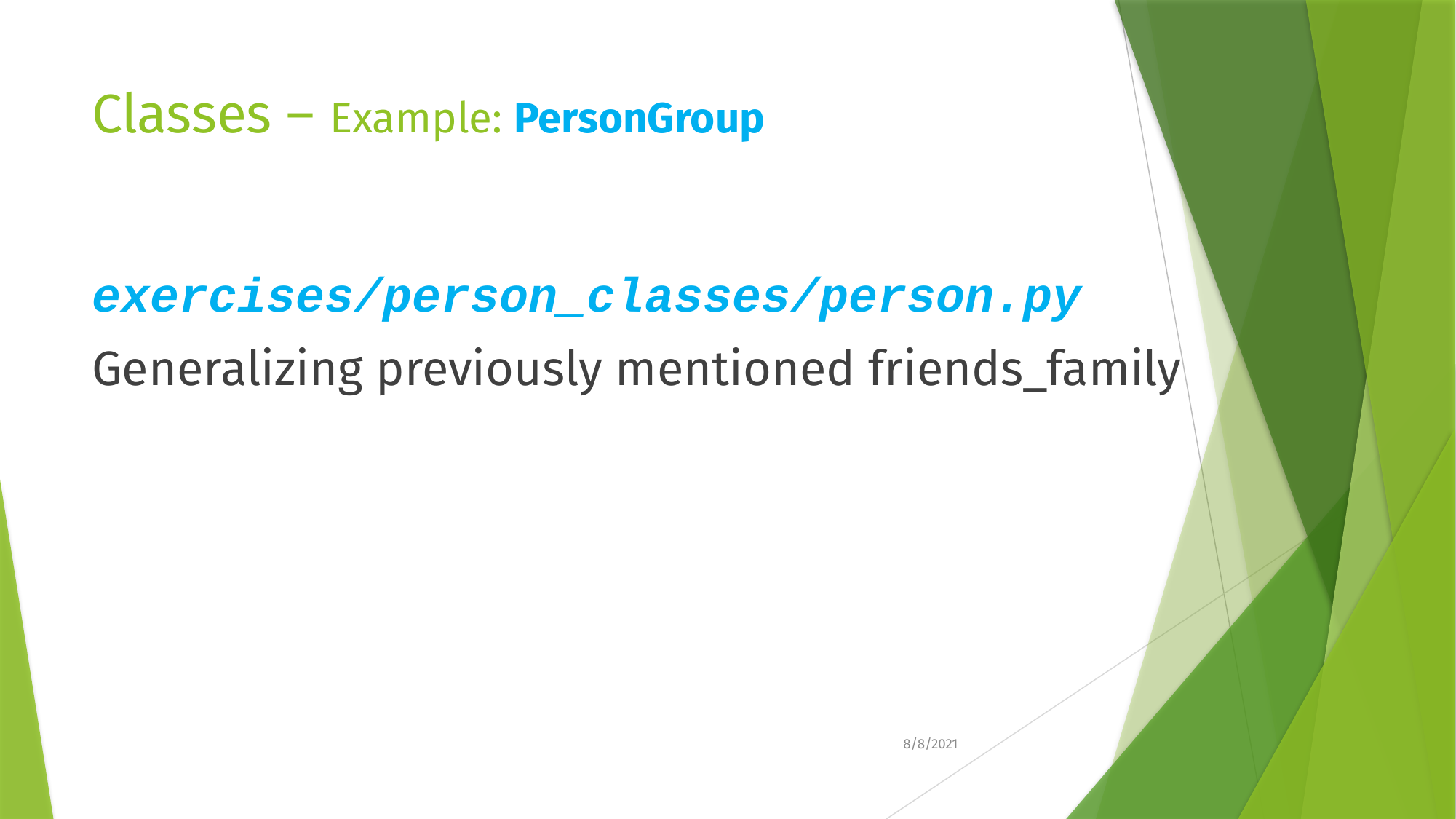

# Classes – Example: PersonGroup
exercises/person_classes/person.py
Generalizing previously mentioned friends_family
raysmith@alum.mit.edu
8/8/2021
121